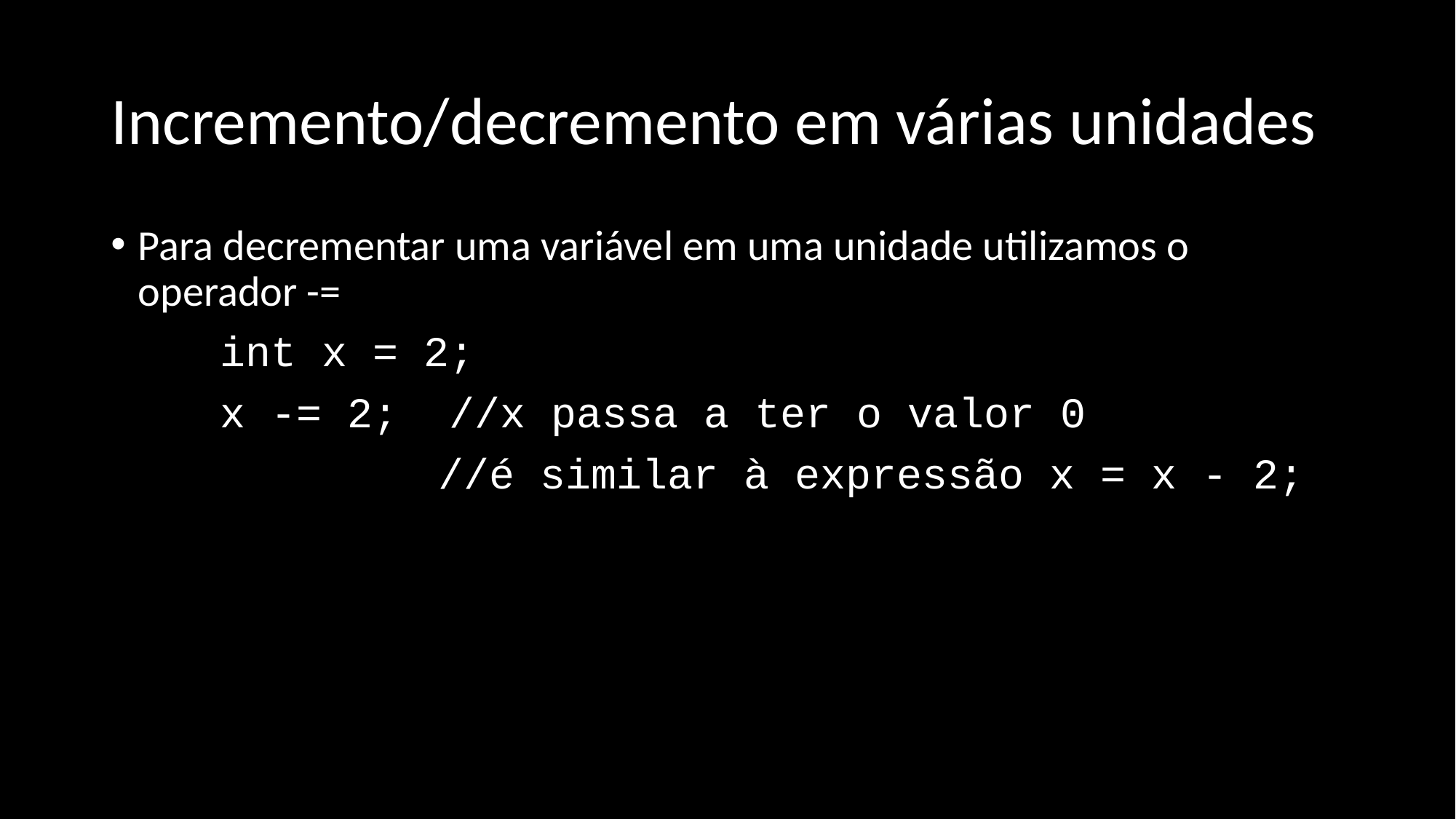

# Incremento/decremento em várias unidades
Para decrementar uma variável em uma unidade utilizamos o operador -=
	int x = 2;
	x -= 2;  //x passa a ter o valor 0
			//é similar à expressão x = x - 2;